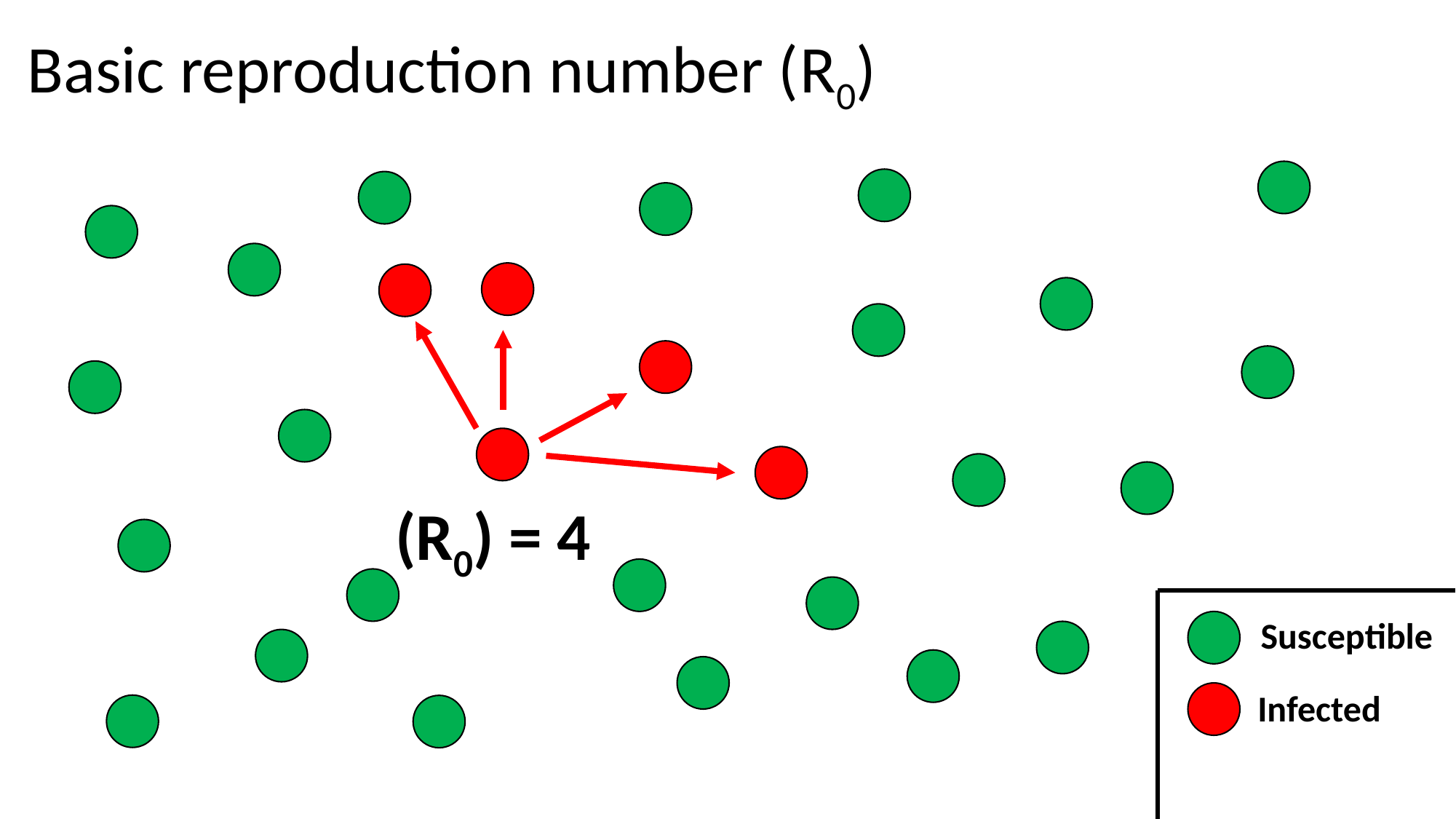

# Basic reproduction number (R0)

(R0) = 4

Susceptible

Infected